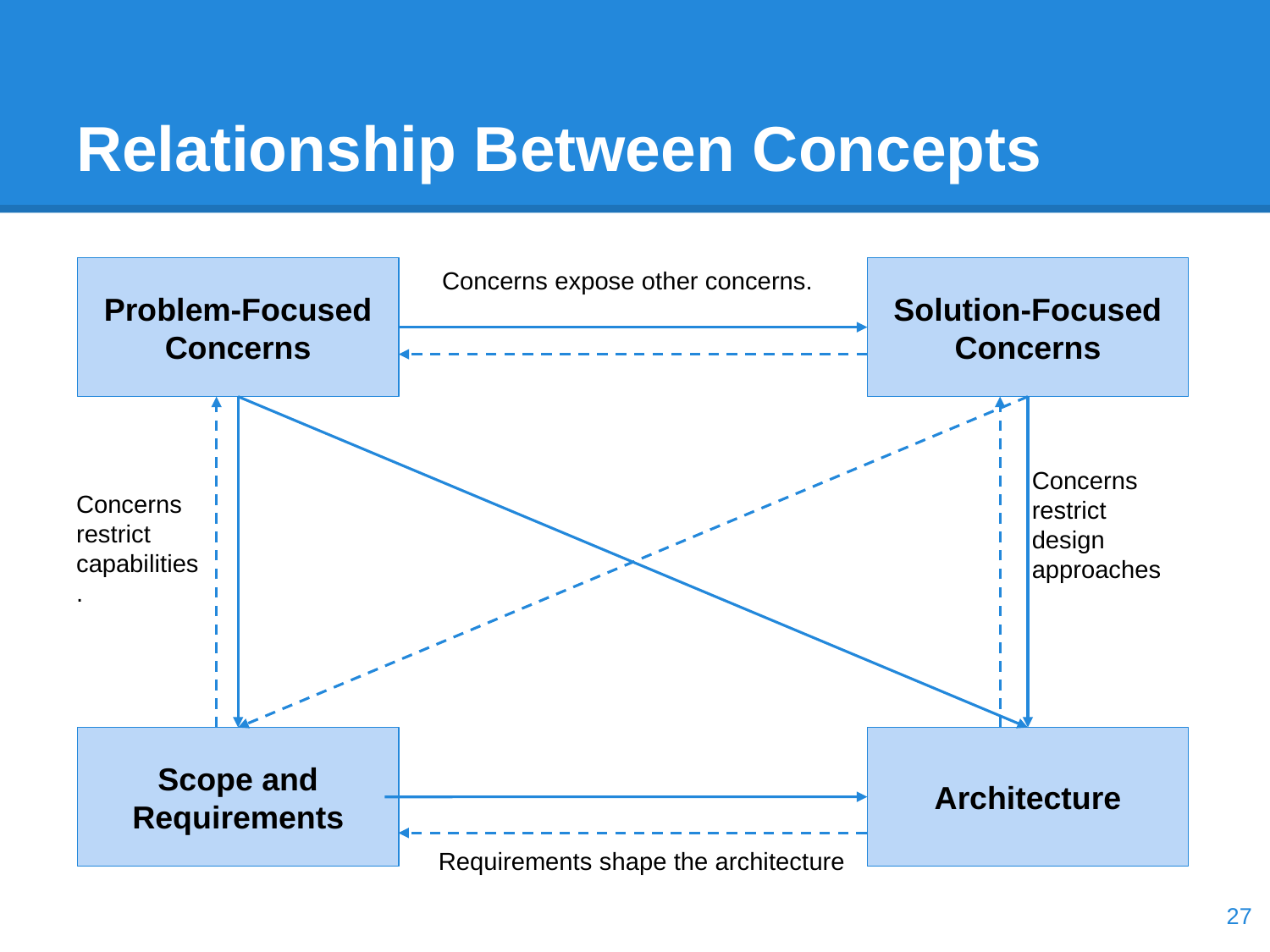

# Relationship Between Concepts
Concerns expose other concerns.
Problem-Focused Concerns
Solution-Focused Concerns
Concerns restrict design approaches
Concerns restrict capabilities.
Scope and Requirements
Architecture
Requirements shape the architecture
27